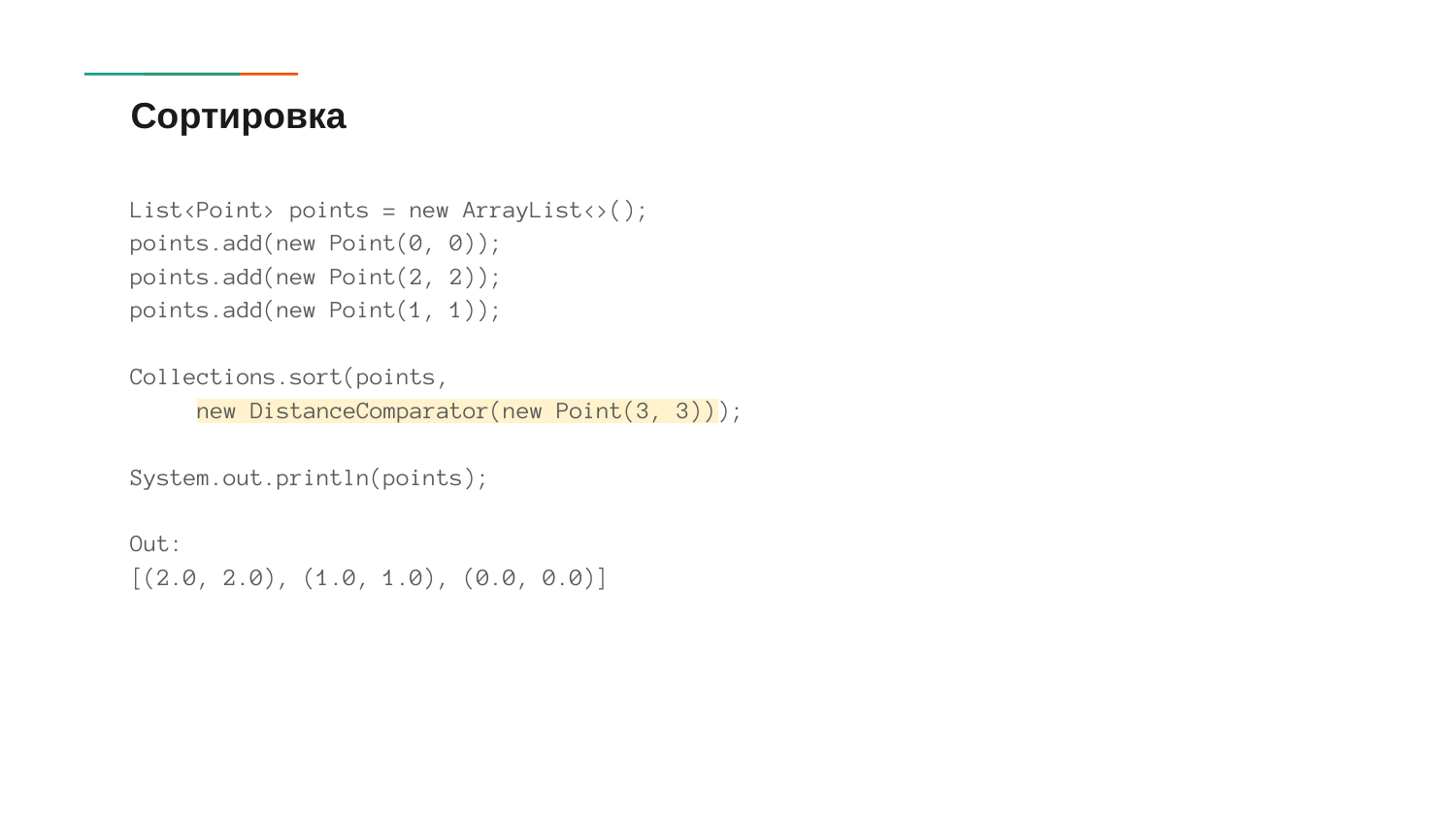

# Сортировка
List<Point> points = new ArrayList<>();
points.add(new Point(0, 0));
points.add(new Point(2, 2));
points.add(new Point(1, 1));

Collections.sort(points,
     new DistanceComparator(new Point(3, 3)));

System.out.println(points);

Out:
[(2.0, 2.0), (1.0, 1.0), (0.0, 0.0)]